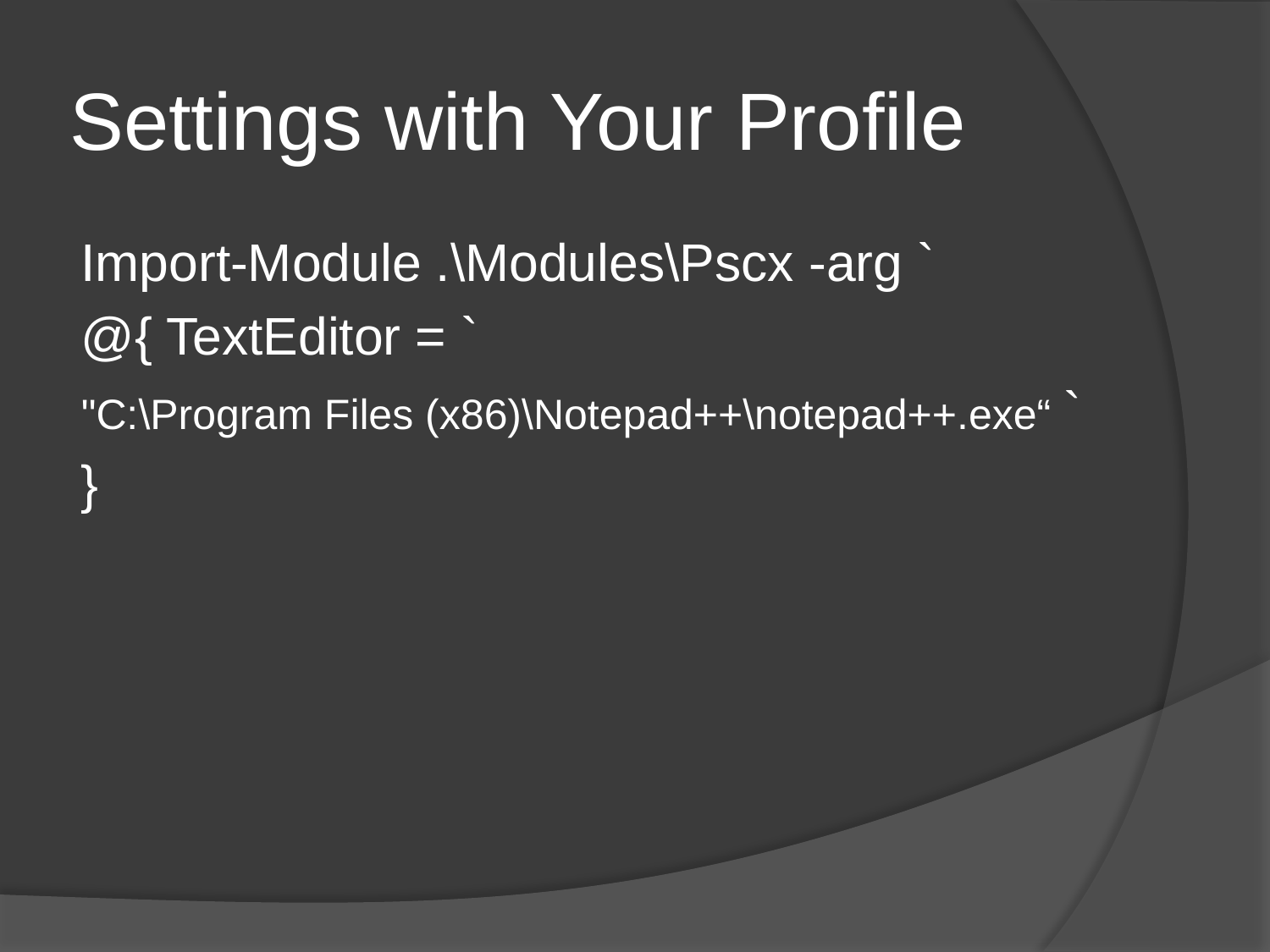

# Settings with Your Profile
Import-Module .\Modules\Pscx -arg `
@{ TextEditor = `
"C:\Program Files (x86)\Notepad++\notepad++.exe“ `
}